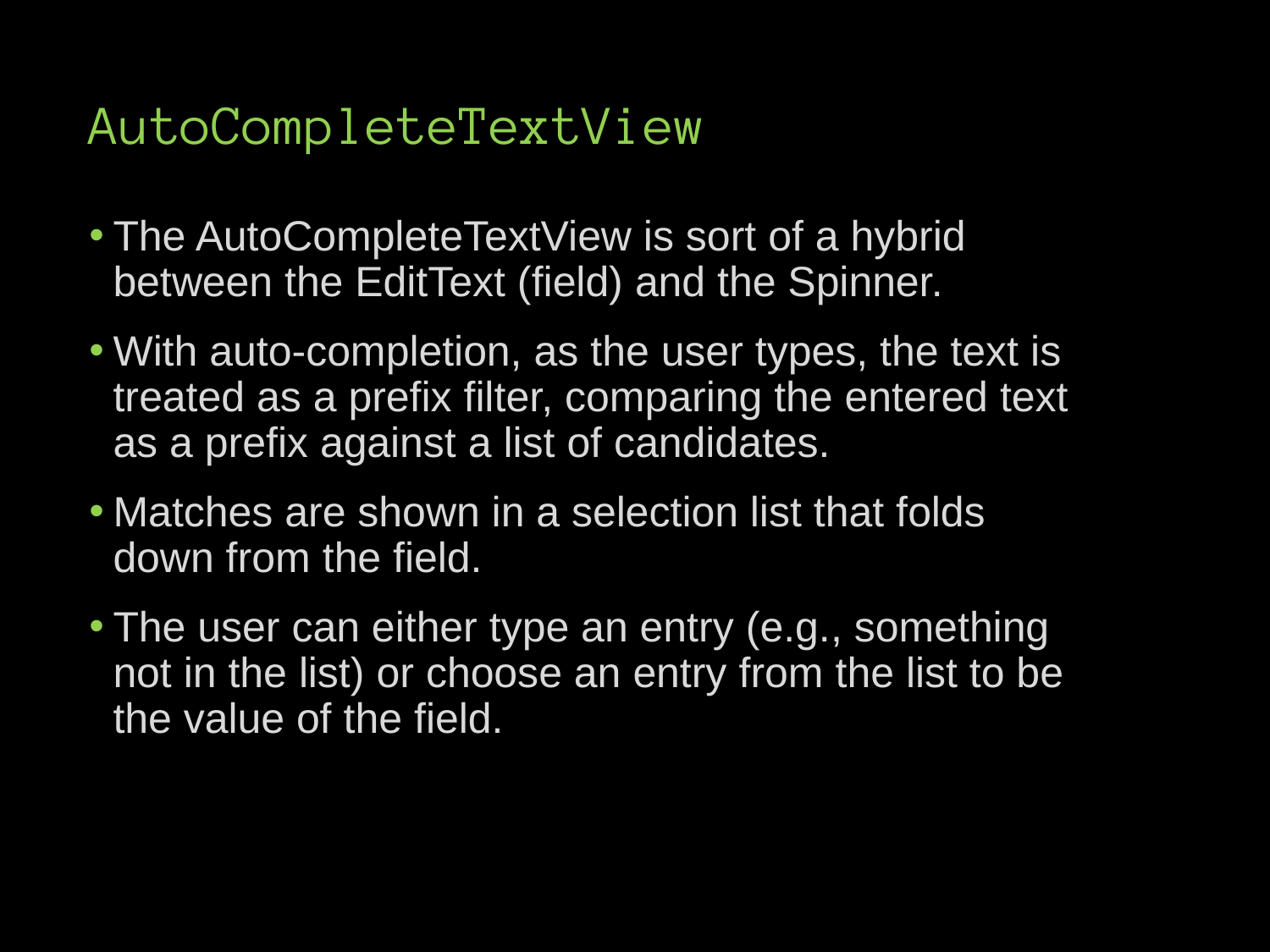

# AutoCompleteTextView
The AutoCompleteTextView is sort of a hybrid between the EditText (field) and the Spinner.
With auto-completion, as the user types, the text is treated as a prefix filter, comparing the entered text as a prefix against a list of candidates.
Matches are shown in a selection list that folds down from the field.
The user can either type an entry (e.g., something not in the list) or choose an entry from the list to be the value of the field.